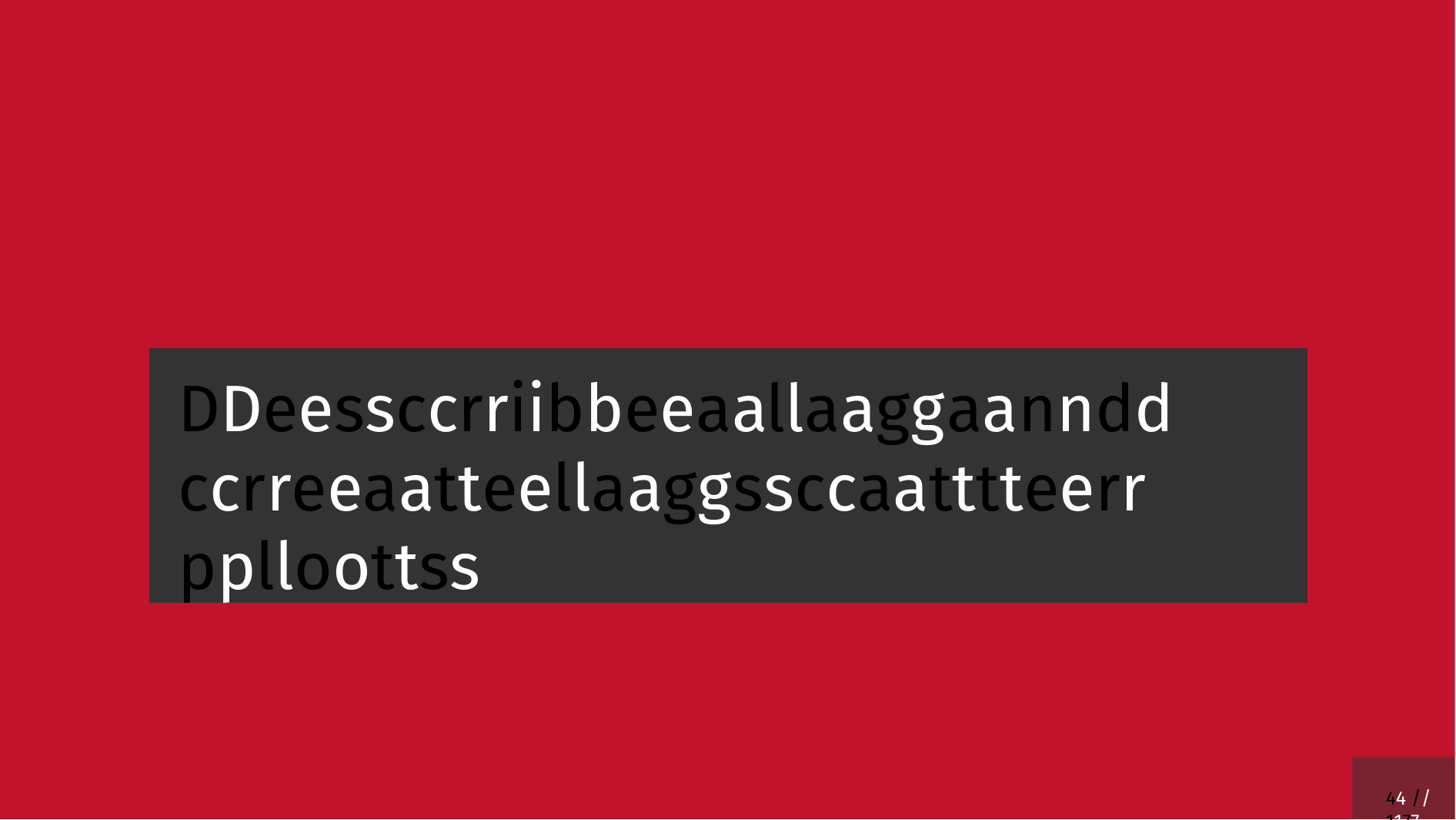

# DDeessccrriibbee aa llaagg aanndd ccrreeaattee llaagg ssccaatttteerr pplloottss

44 // 1177